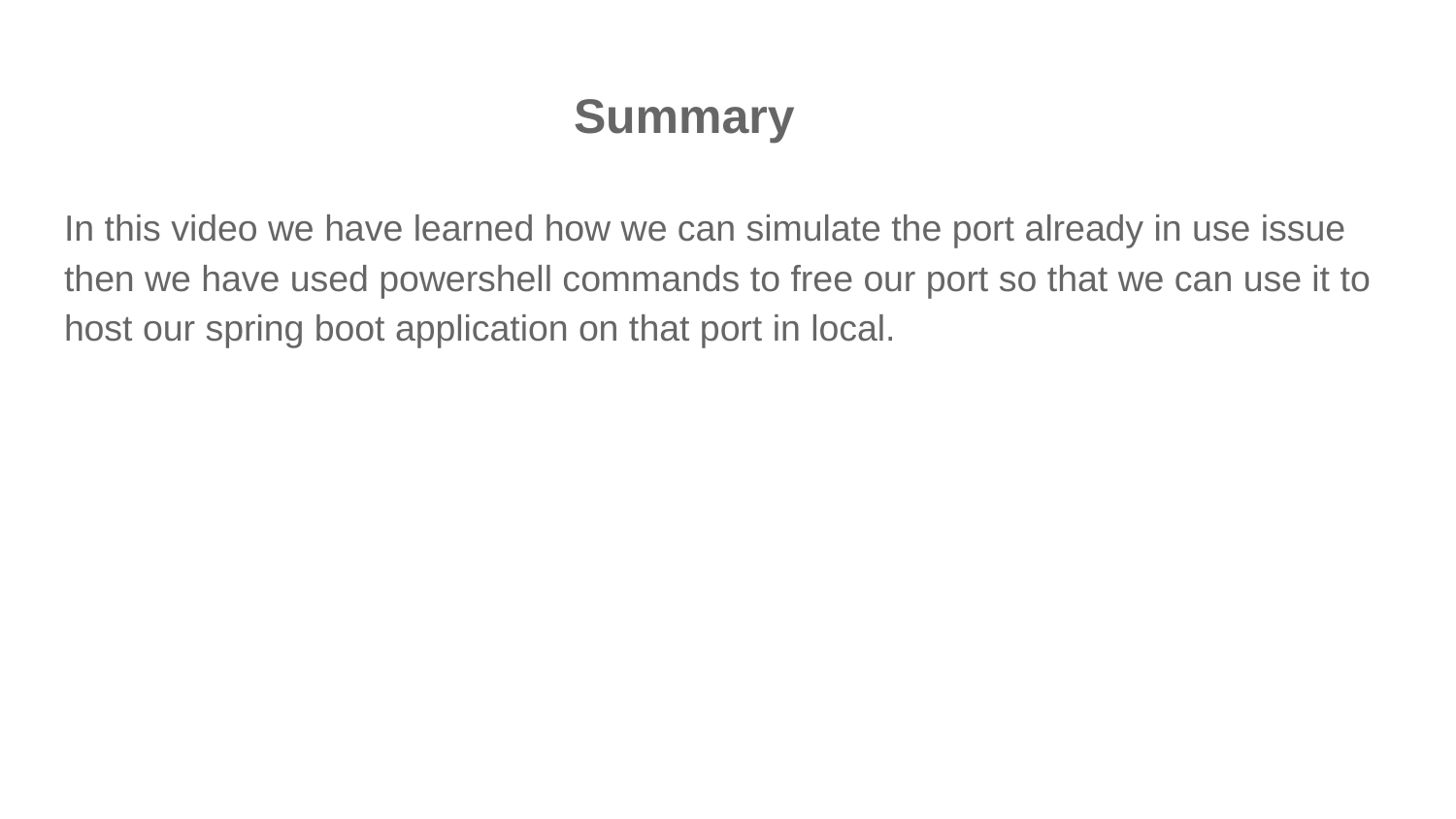

# Summary
In this video we have learned how we can simulate the port already in use issue then we have used powershell commands to free our port so that we can use it to host our spring boot application on that port in local.